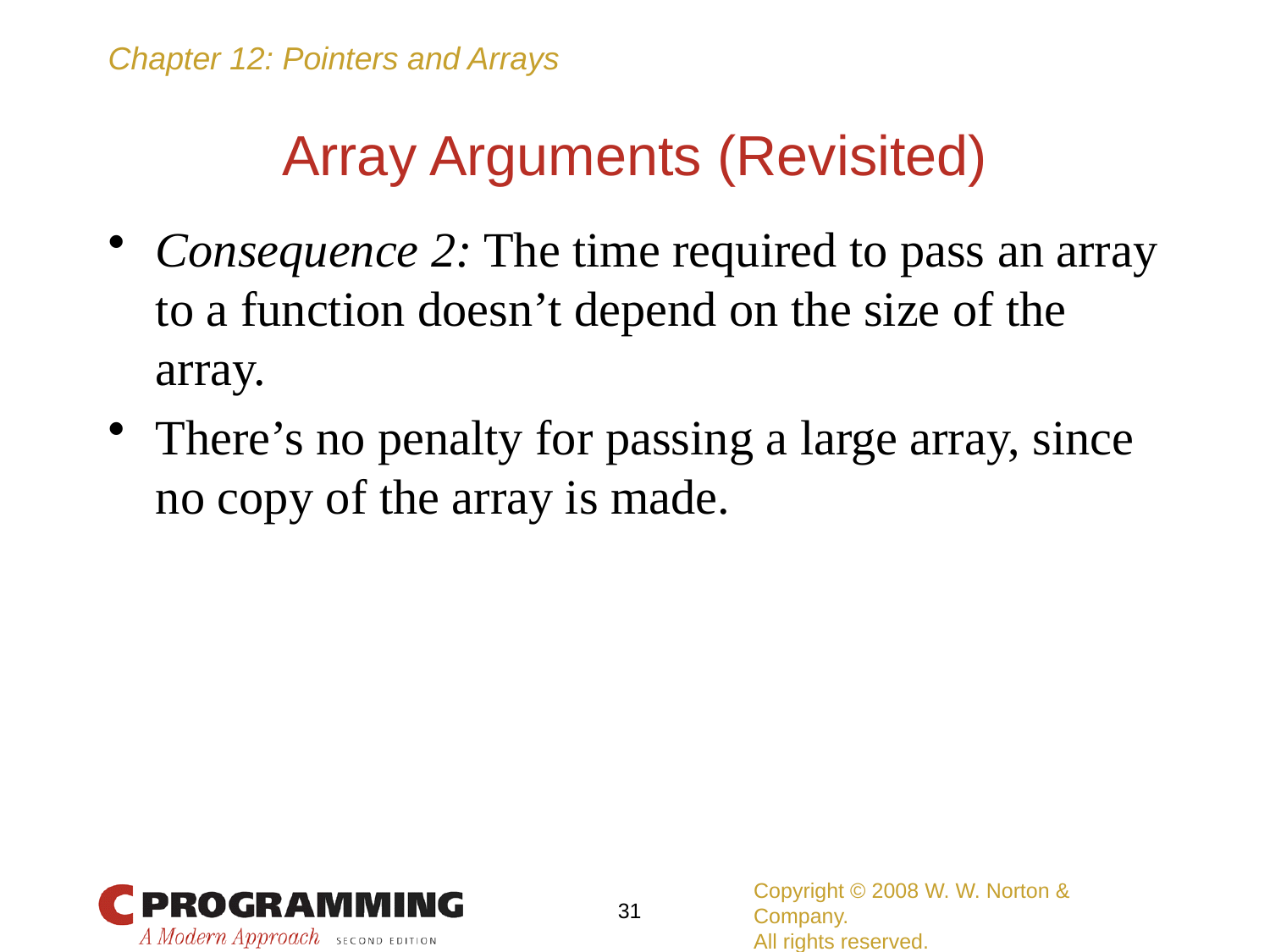

# Array Arguments (Revisited)
Consequence 2: The time required to pass an array to a function doesn’t depend on the size of the array.
There’s no penalty for passing a large array, since no copy of the array is made.
Copyright © 2008 W. W. Norton & Company.
All rights reserved.
31